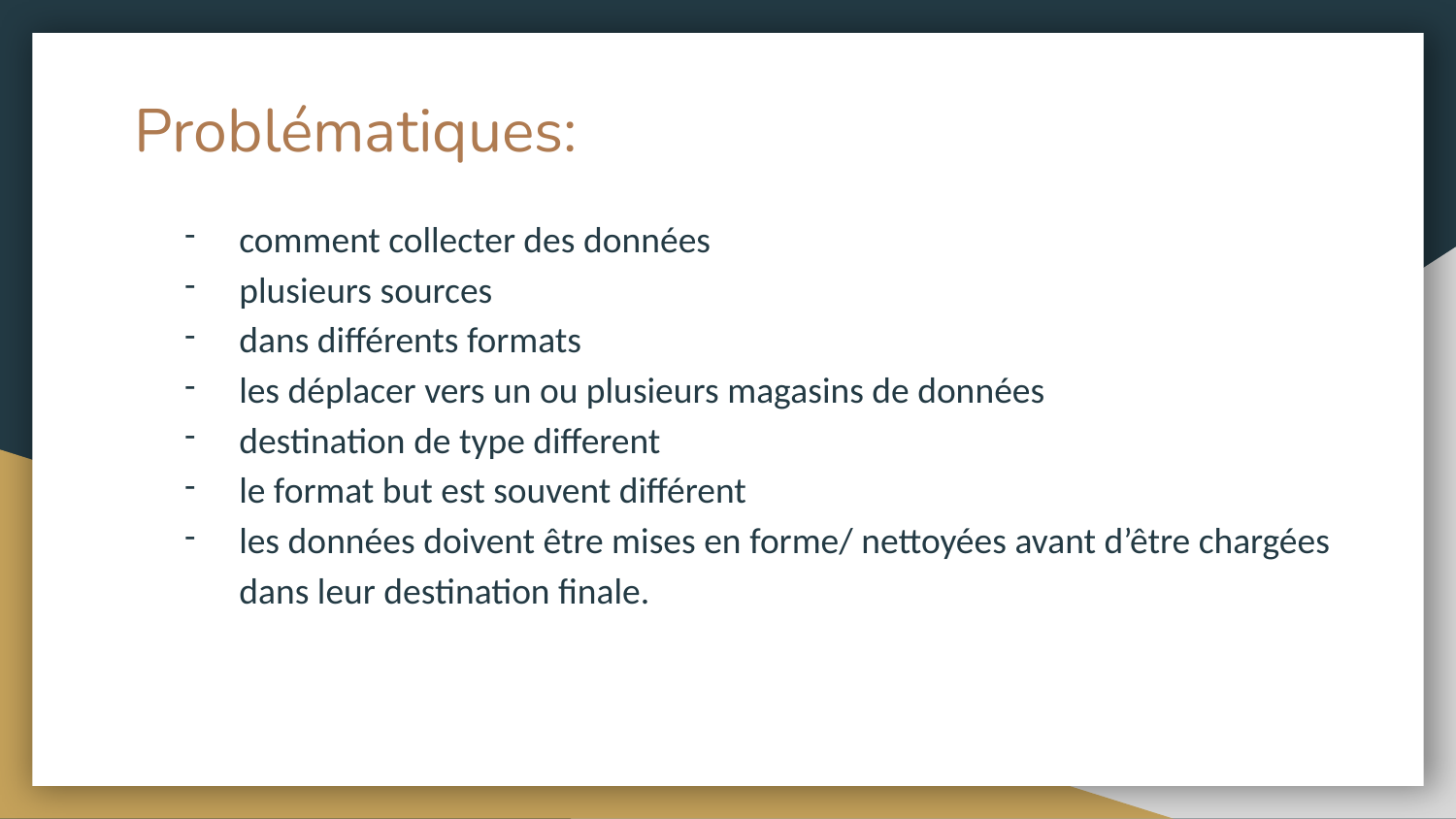

# Problématiques:
comment collecter des données
plusieurs sources
dans différents formats
les déplacer vers un ou plusieurs magasins de données
destination de type different
le format but est souvent différent
les données doivent être mises en forme/ nettoyées avant d’être chargées dans leur destination finale.